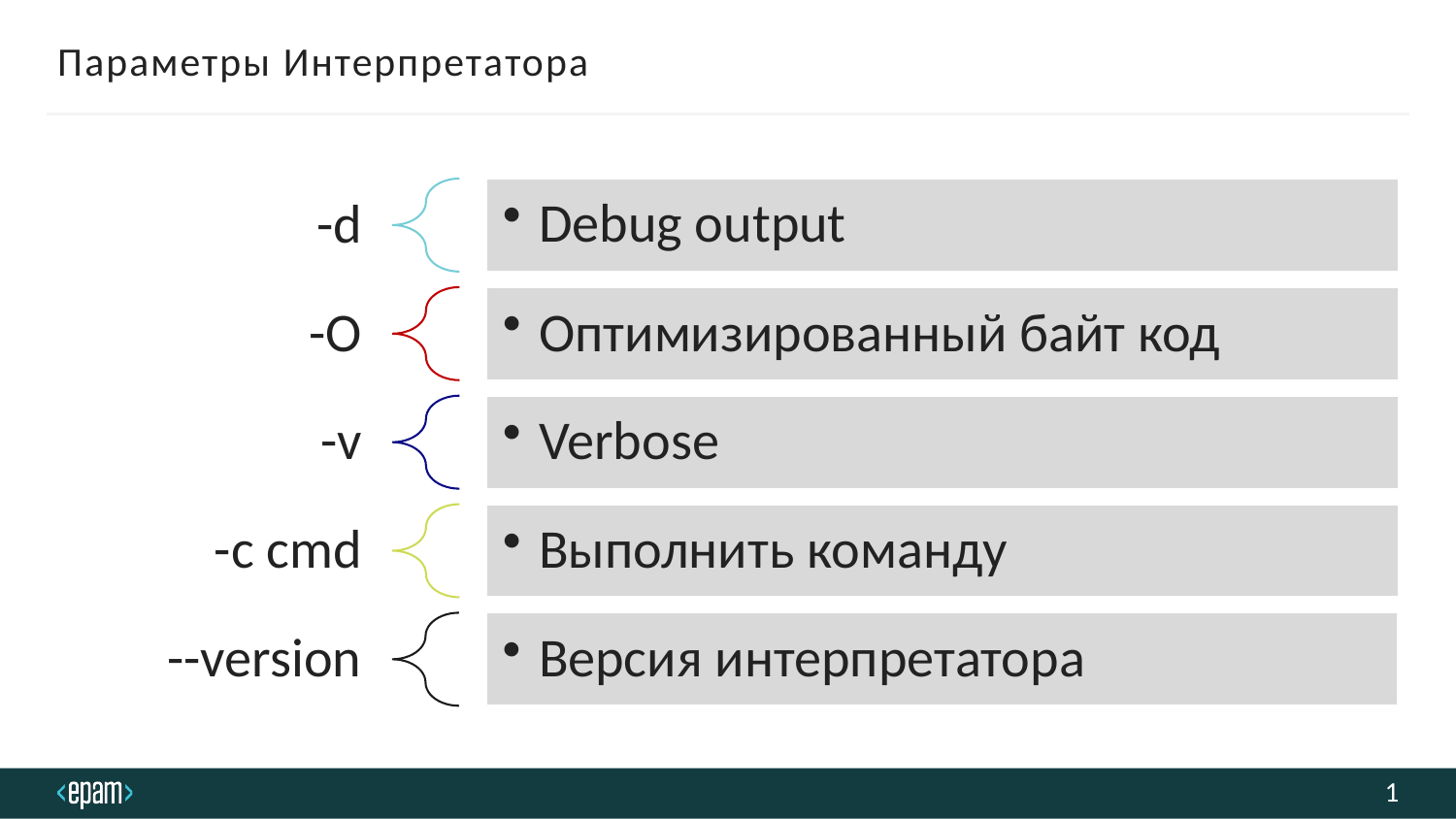

# Параметры Интерпретатора
-d
Debug output
-O
Оптимизированный байт код
-v
Verbose
-c cmd
Выполнить команду
--version
Версия интерпретатора
1